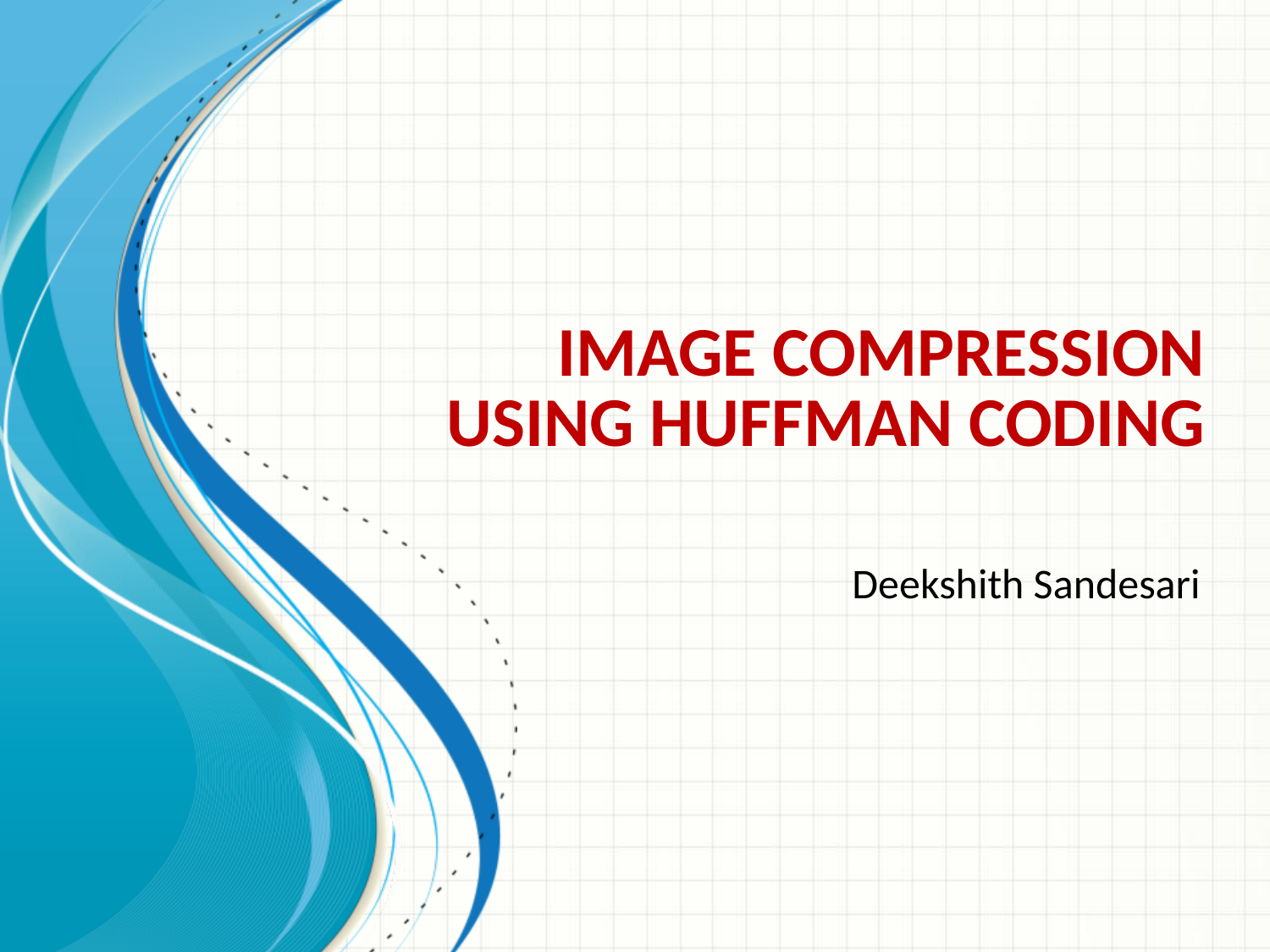

# Image Compression Using Huffman Coding
Deekshith Sandesari